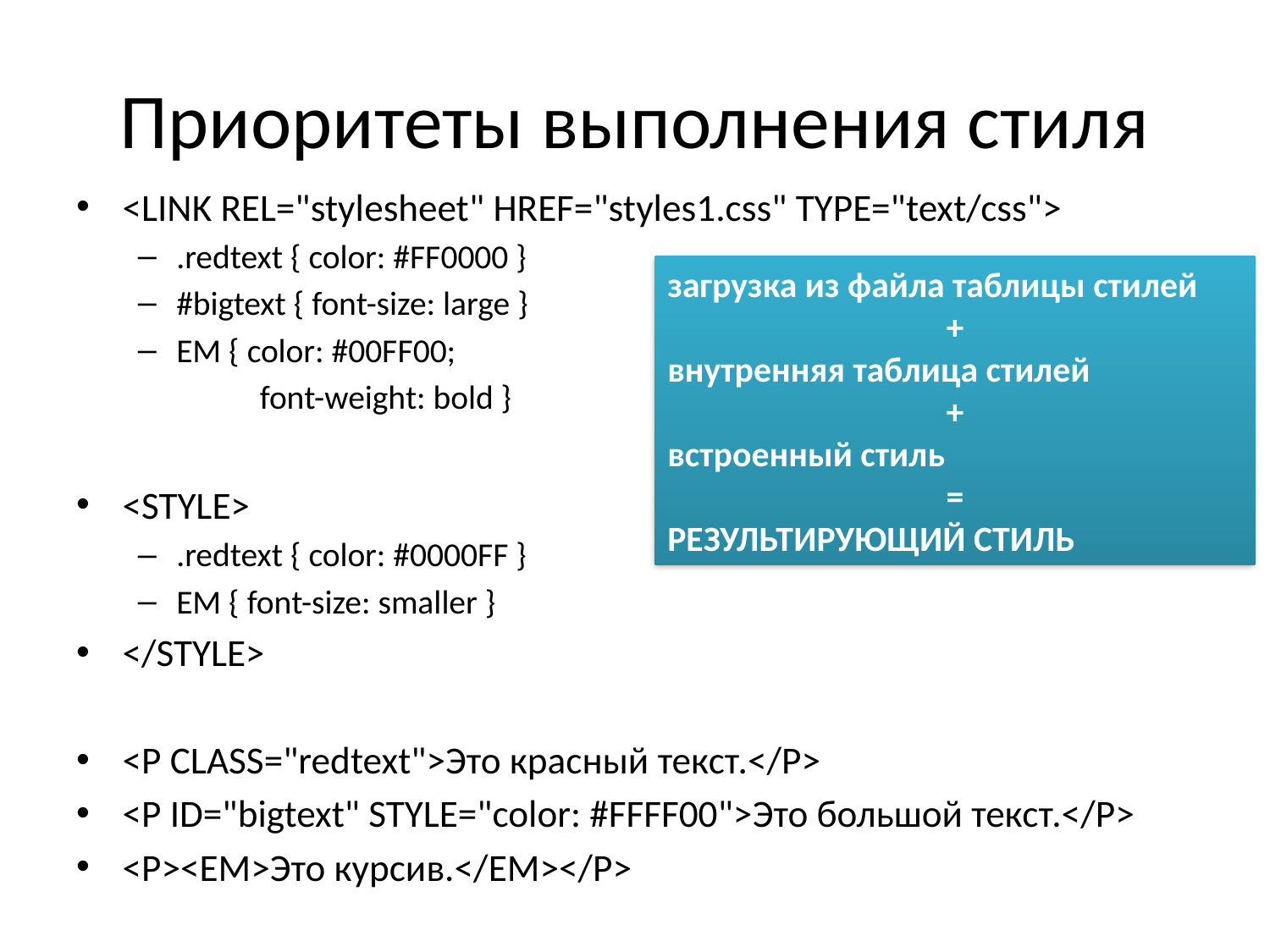

# Приоритеты выполнения стиля
<LINK REL="stylesheet" HREF="styles1.css" TYPE="text/css">
.redtext { color: #FF0000 }
#bigtext { font-size: large }
EM { color: #00FF00;
                font-weight: bold }

<STYLE>
.redtext { color: #0000FF }
EM { font-size: smaller }
</STYLE>

<P CLASS="redtext">Это красный текст.</P>
<P ID="bigtext" STYLE="color: #FFFF00">Это большой текст.</P>
<P><EM>Это курсив.</EM></P>

загрузка из файла таблицы стилей
+
внутренняя таблица стилей
+
встроенный стиль
=
РЕЗУЛЬТИРУЮЩИЙ СТИЛЬ